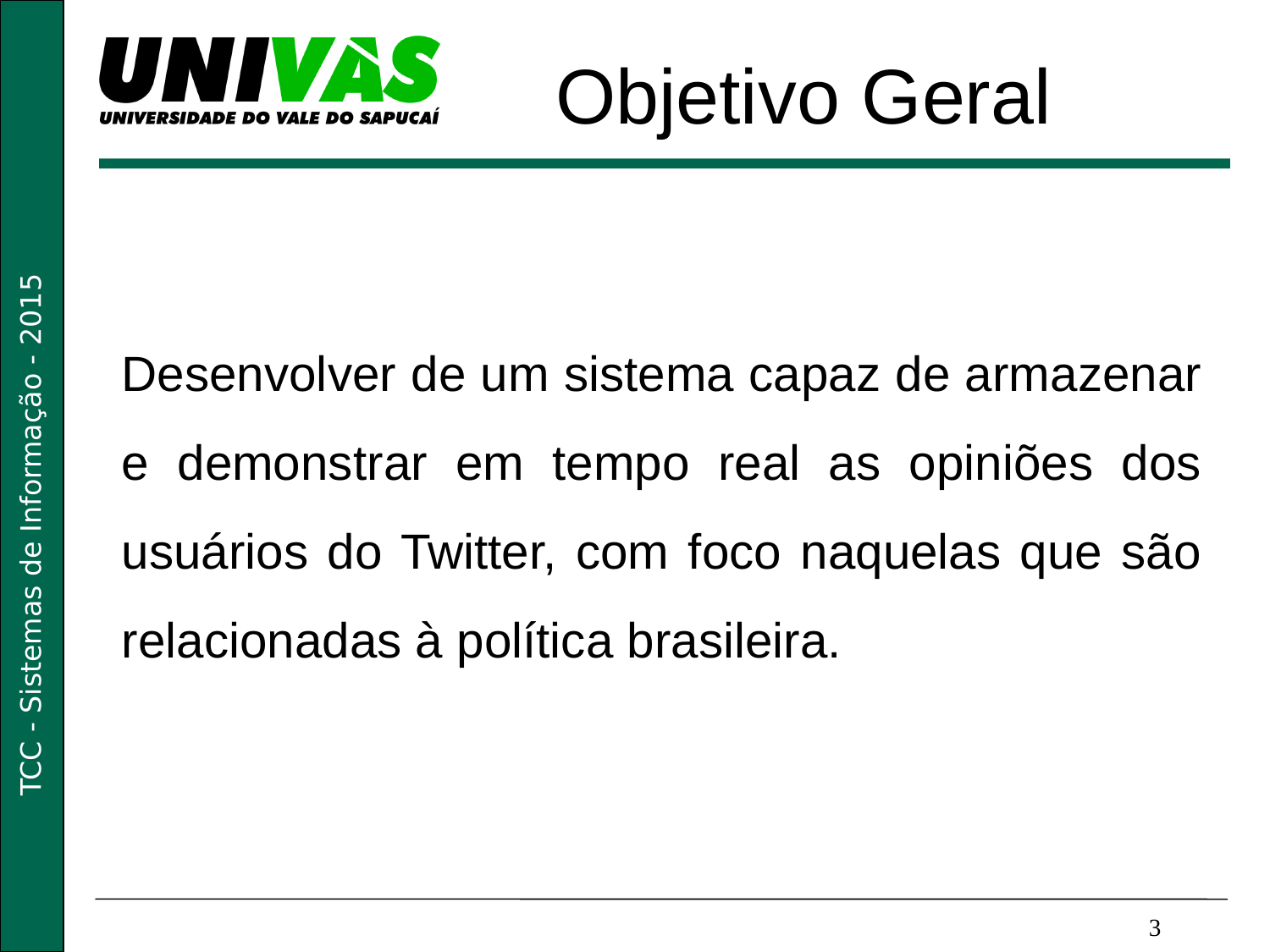

Objetivo Geral
Desenvolver de um sistema capaz de armazenar e demonstrar em tempo real as opiniões dos usuários do Twitter, com foco naquelas que são relacionadas à política brasileira.
3